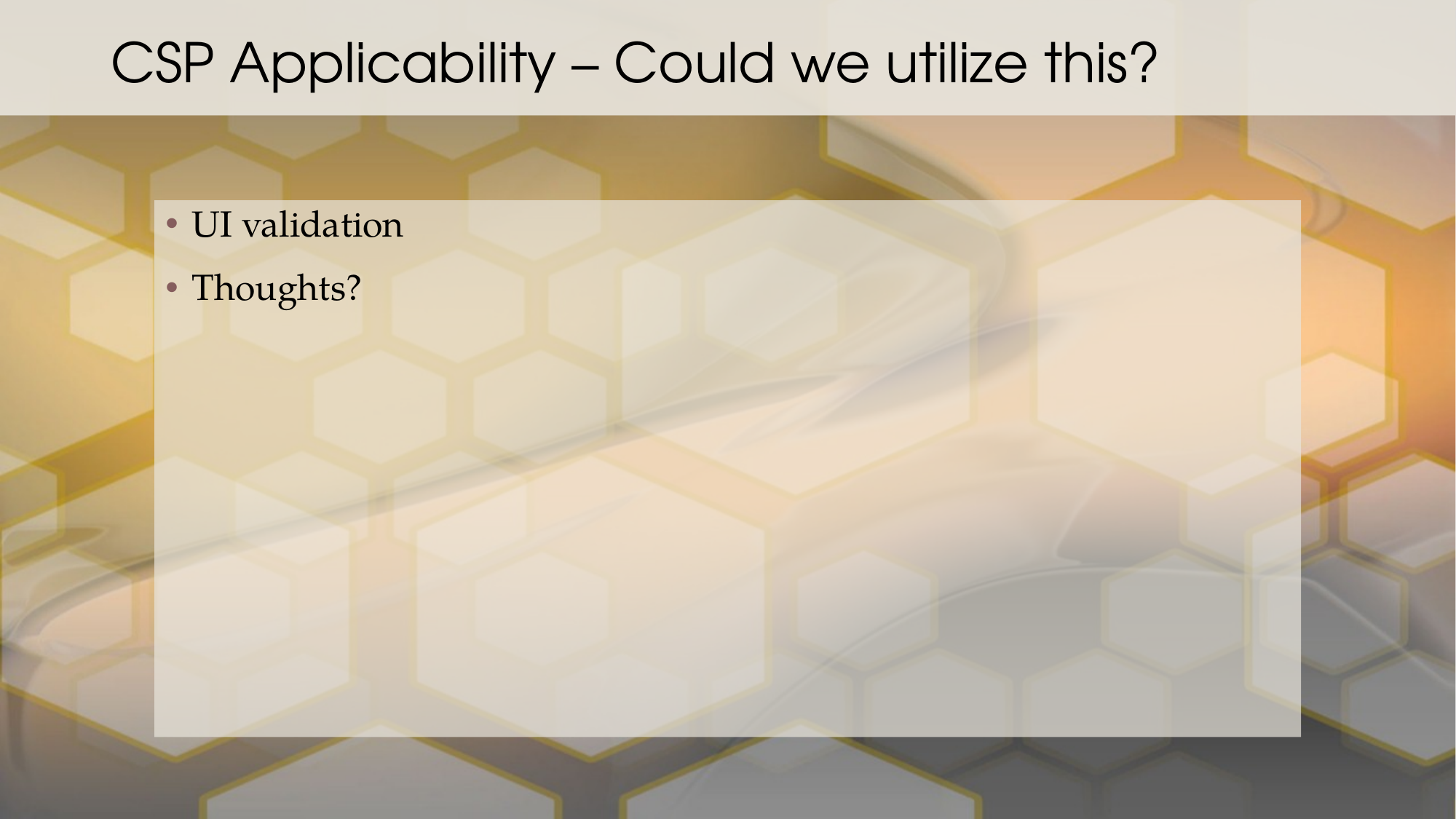

# CSP Applicability – Could we utilize this?
UI validation
Thoughts?